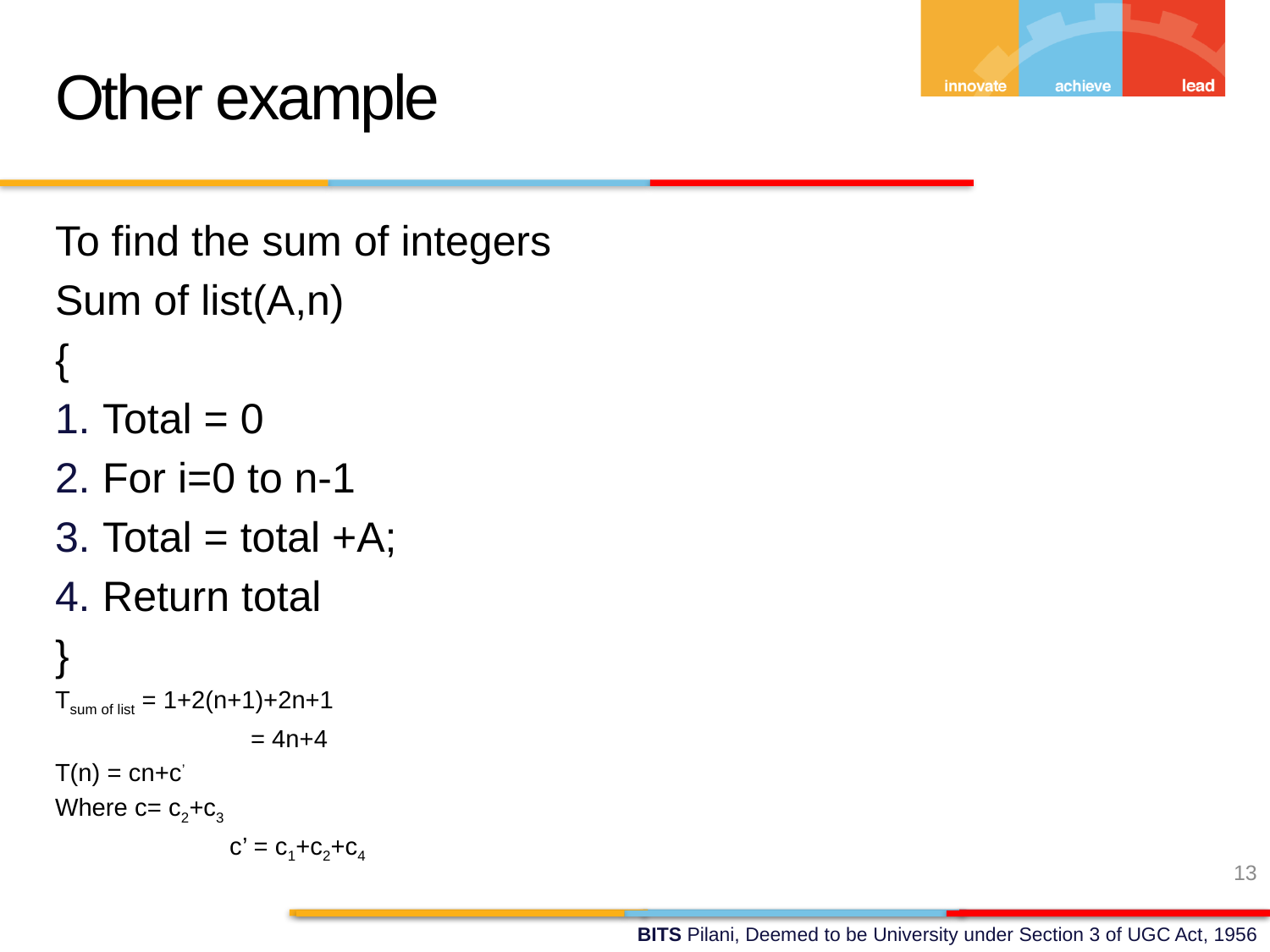

Other example
To find the sum of integers
Sum of list(A,n)
{
Total = 0
For i=0 to n-1
Total = total +A;
Return total
}
Tsum of list = 1+2(n+1)+2n+1
		   = 4n+4
T(n) = cn+c’
Where c= c2+c3
		c’ = c1+c2+c4

13